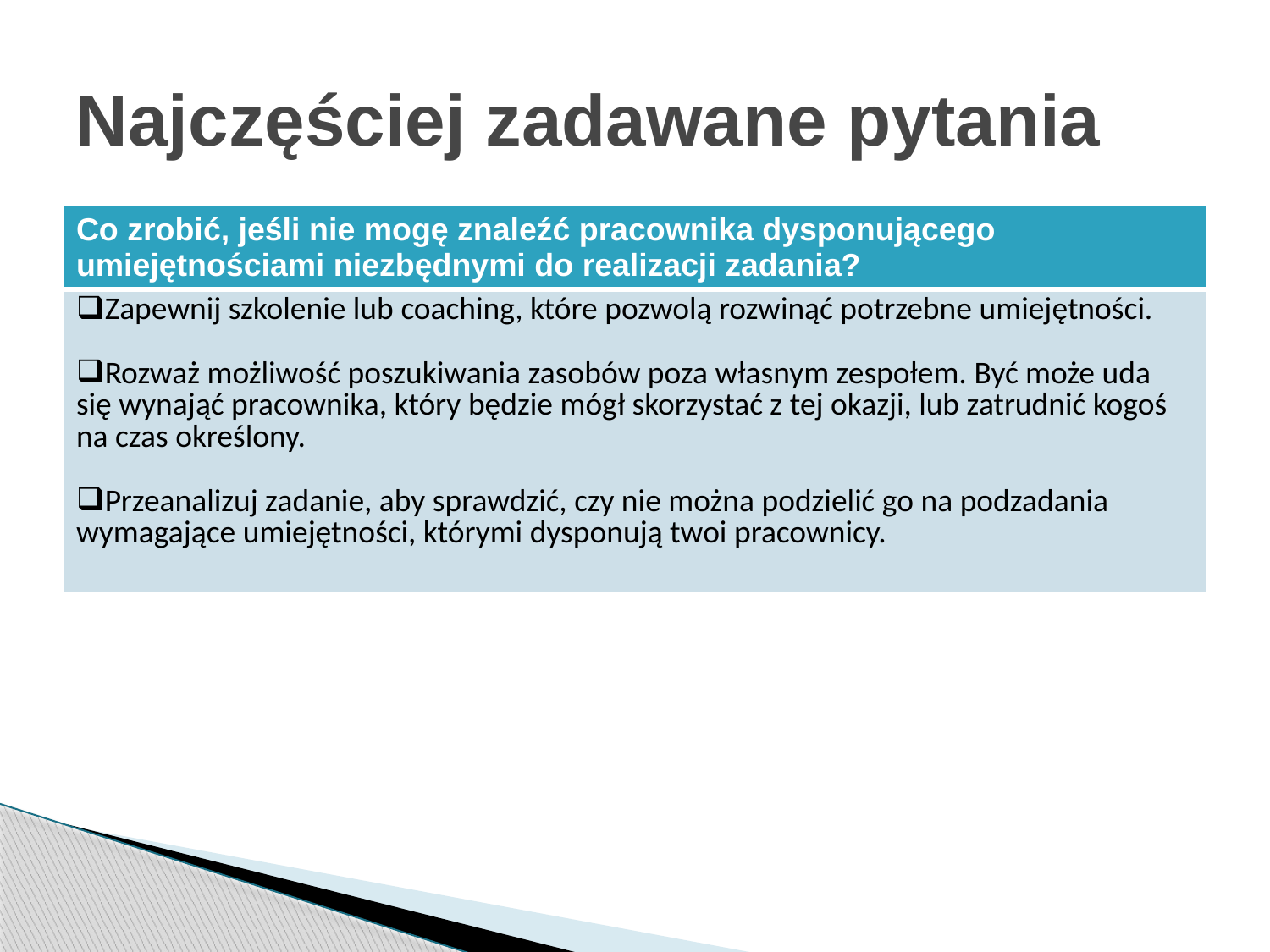

# Najczęściej zadawane pytania
| Co zrobić, jeśli nie mogę znaleźć pracownika dysponującego umiejętnościami niezbędnymi do realizacji zadania? |
| --- |
| Zapewnij szkolenie lub coaching, które pozwolą rozwinąć potrzebne umiejętności. Rozważ możliwość poszukiwania zasobów poza własnym zespołem. Być może uda się wynająć pracownika, który będzie mógł skorzystać z tej okazji, lub zatrudnić kogoś na czas określony. Przeanalizuj zadanie, aby sprawdzić, czy nie można podzielić go na podzadania wymagające umiejętności, którymi dysponują twoi pracownicy. |